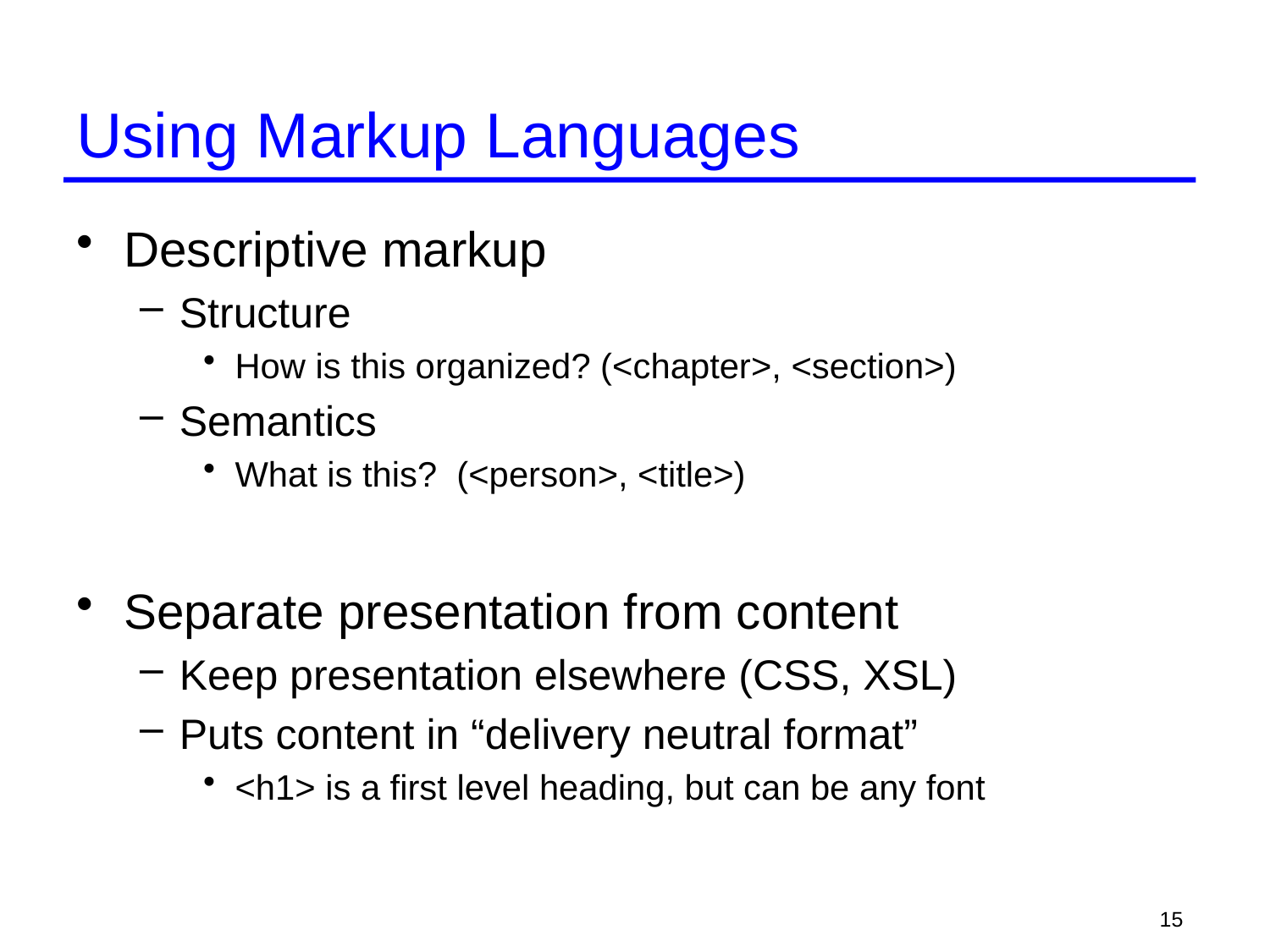

# Using Markup Languages
Descriptive markup
Structure
How is this organized? (<chapter>, <section>)
Semantics
What is this?  (<person>, <title>)

Separate presentation from content
Keep presentation elsewhere (CSS, XSL)
Puts content in “delivery neutral format”
<h1> is a first level heading, but can be any font
15